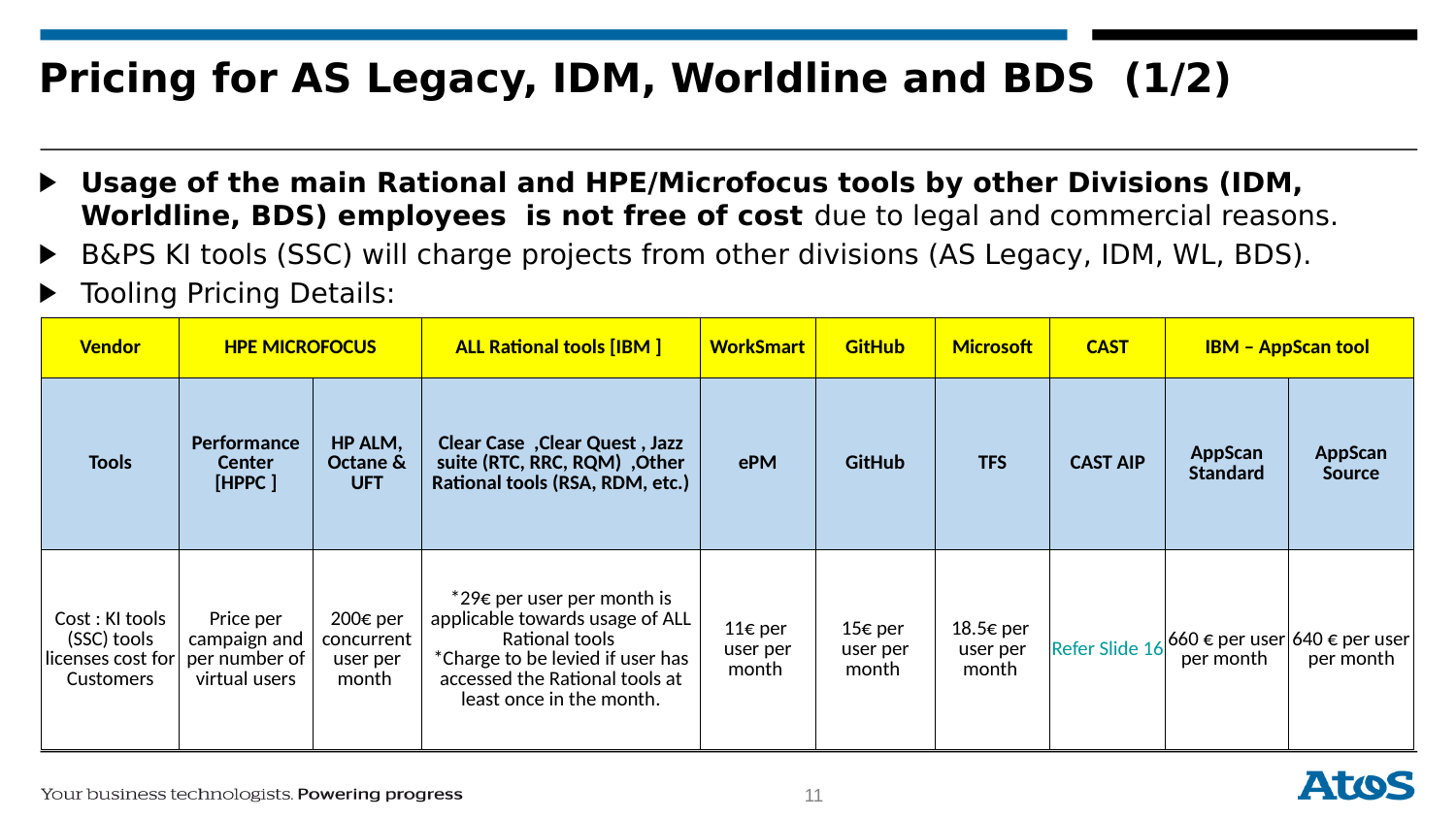

# Pricing for AS Legacy, IDM, Worldline and BDS  (1/2)
Usage of the main Rational and HPE/Microfocus tools by other Divisions (IDM, Worldline, BDS) employees  is not free of cost due to legal and commercial reasons.
B&PS KI tools (SSC) will charge projects from other divisions (AS Legacy, IDM, WL, BDS).
Tooling Pricing Details:

| Vendor | HPE MICROFOCUS |  | ALL Rational tools [IBM ] | WorkSmart | GitHub | Microsoft | CAST | IBM – AppScan tool |  |
| --- | --- | --- | --- | --- | --- | --- | --- | --- | --- |
| Tools | Performance Center [HPPC ] | HP ALM, Octane & UFT | Clear Case ,Clear Quest , Jazz suite (RTC, RRC, RQM) ,Other Rational tools (RSA, RDM, etc.) | ePM | GitHub | TFS | CAST AIP | AppScan Standard | AppScan Source |
| Cost : KI tools (SSC) tools licenses cost for Customers | Price per campaign and per number of virtual users | 200€ per concurrent user per month | \*29€ per user per month is applicable towards usage of ALL Rational tools \*Charge to be levied if user has accessed the Rational tools at least once in the month. | 11€ per user per month | 15€ per user per month | 18.5€ per user per month | Refer Slide 16 | 660 € per user per month | 640 € per user per month |